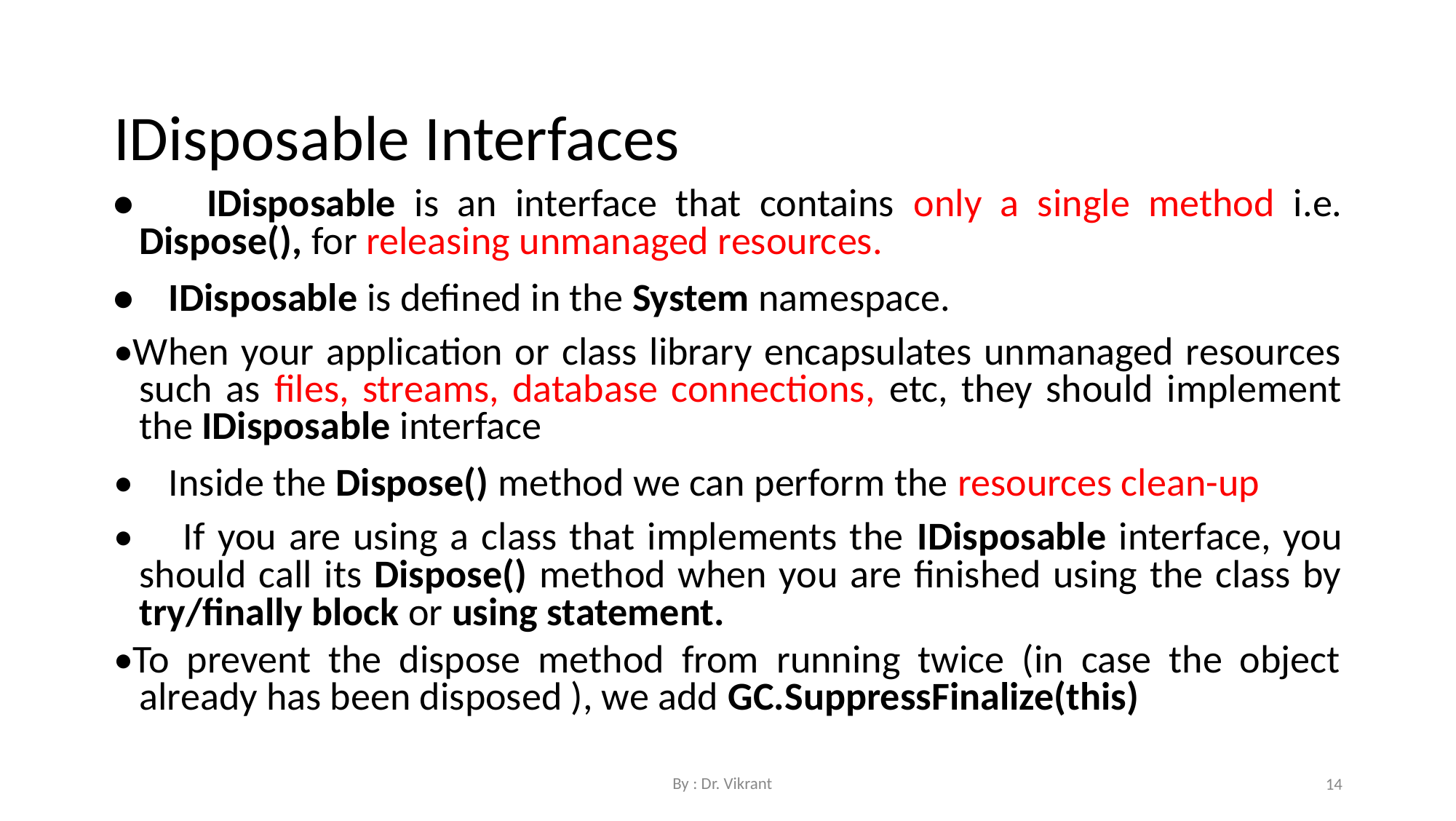

IDisposable Interfaces
•    IDisposable is an interface that contains only a single method i.e. Dispose(), for releasing unmanaged resources.
•    IDisposable is defined in the System namespace.
•When your application or class library encapsulates unmanaged resources such as files, streams, database connections, etc, they should implement the IDisposable interface
•    Inside the Dispose() method we can perform the resources clean-up
•    If you are using a class that implements the IDisposable interface, you should call its Dispose() method when you are finished using the class by try/finally block or using statement.
•To prevent the dispose method from running twice (in case the object already has been disposed ), we add GC.SuppressFinalize(this)
By : Dr. Vikrant
14